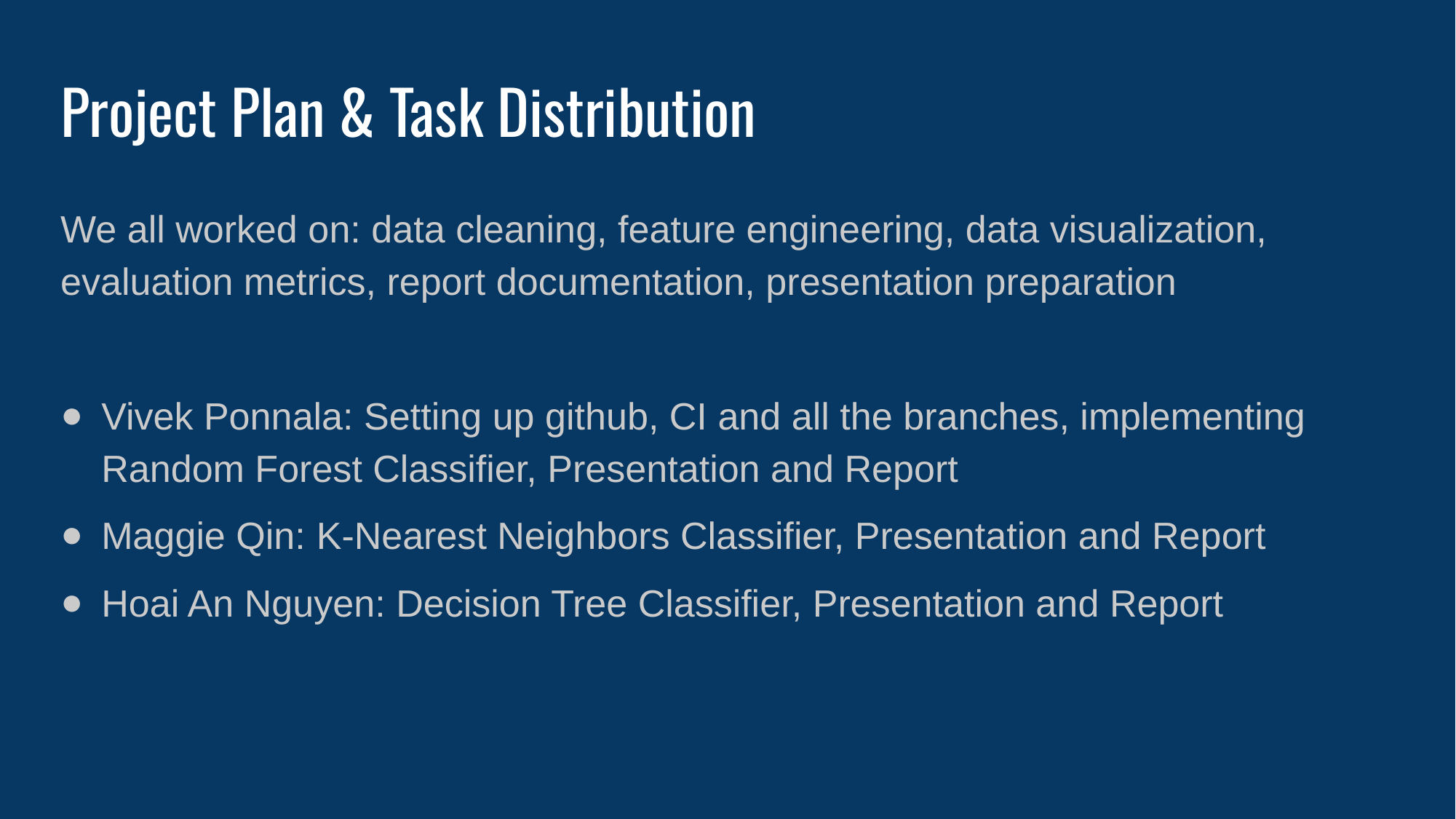

# Project Plan & Task Distribution
We all worked on: data cleaning, feature engineering, data visualization,  evaluation metrics, report documentation, presentation preparation

Vivek Ponnala: Setting up github, CI and all the branches, implementing Random Forest Classifier, Presentation and Report
Maggie Qin: K-Nearest Neighbors Classifier, Presentation and Report
Hoai An Nguyen: Decision Tree Classifier, Presentation and Report